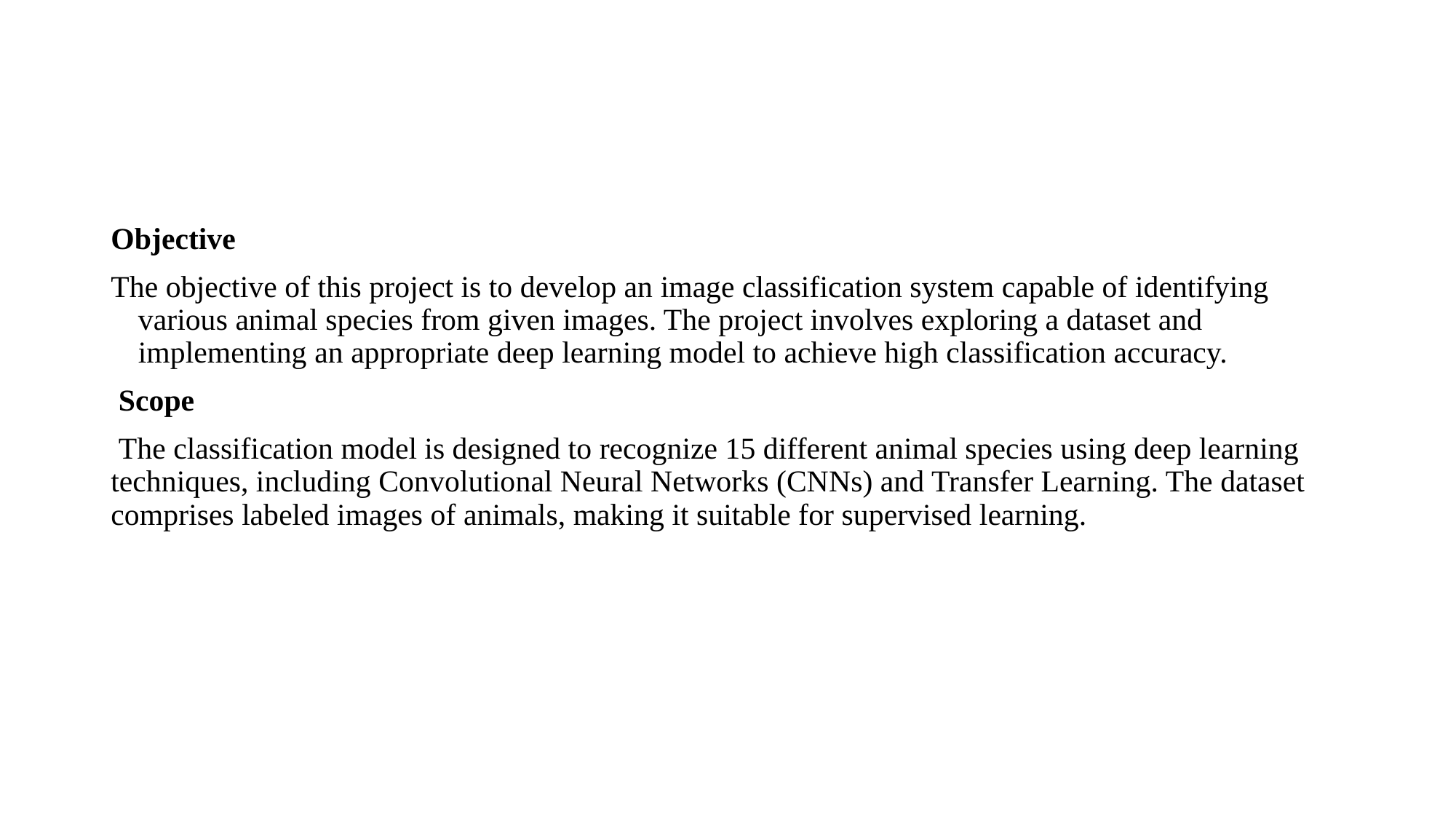

#
Objective
The objective of this project is to develop an image classification system capable of identifying various animal species from given images. The project involves exploring a dataset and implementing an appropriate deep learning model to achieve high classification accuracy.
 Scope
 The classification model is designed to recognize 15 different animal species using deep learning techniques, including Convolutional Neural Networks (CNNs) and Transfer Learning. The dataset comprises labeled images of animals, making it suitable for supervised learning.